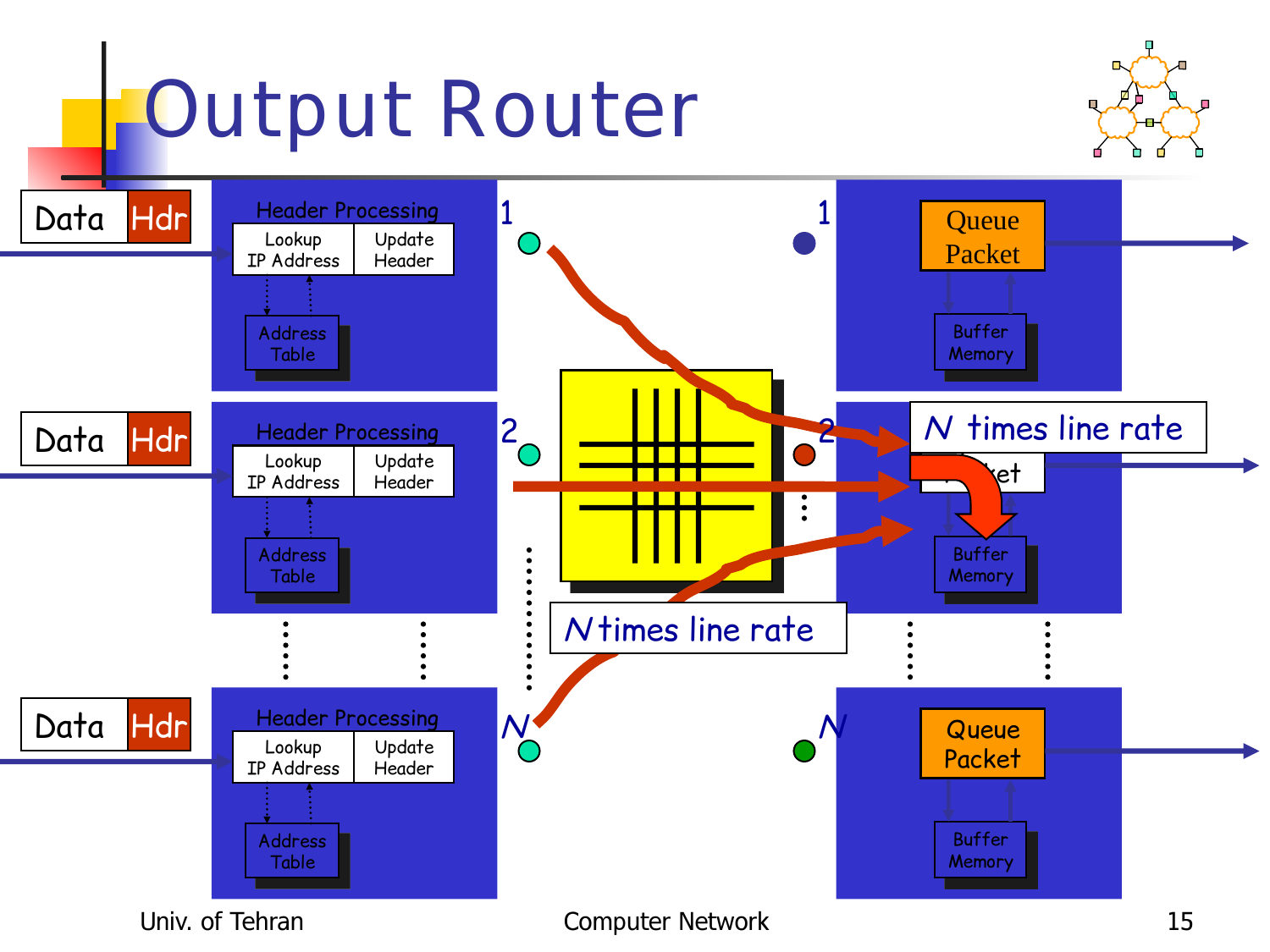

# Output Router

Header Processing
Lookup
IP Address
Update
Header

Address
Table

1
1
Data
Hdr
Data
Hdr
Data
Hdr
Queue
Packet

Buffer
Memory

Header Processing
Lookup
IP Address
Update
Header

Address
Table

N  times line rate

2
2
Queue
Packet

Buffer
Memory
N times line rate

Header Processing
Lookup
IP Address
Update
Header

Address
Table

N
N
Queue
Packet

Buffer
Memory
Univ. of Tehran
Computer Network
15